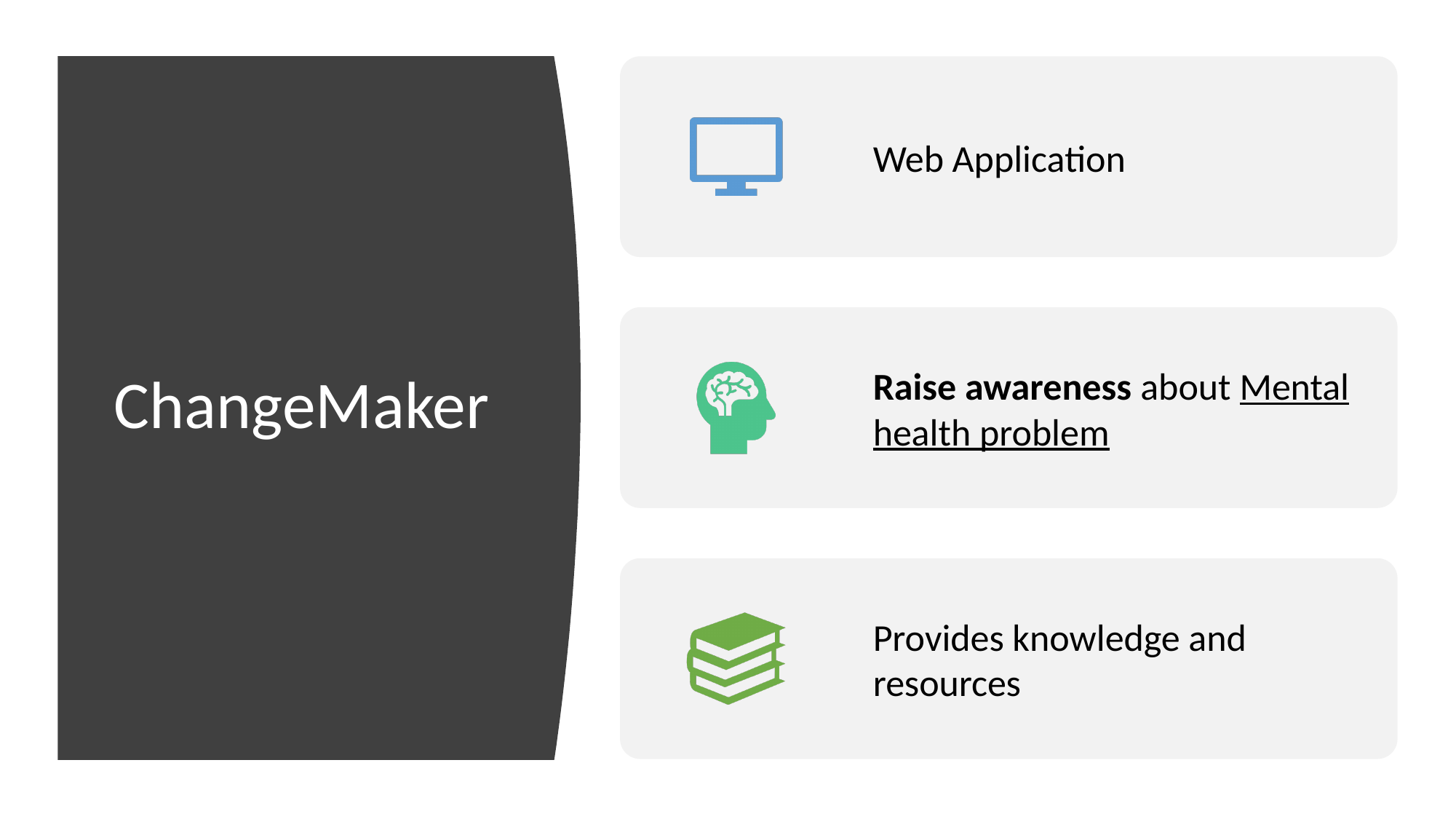

Web Application
Raise awareness about Mental health problem
Provides knowledge and resources

# ChangeMaker